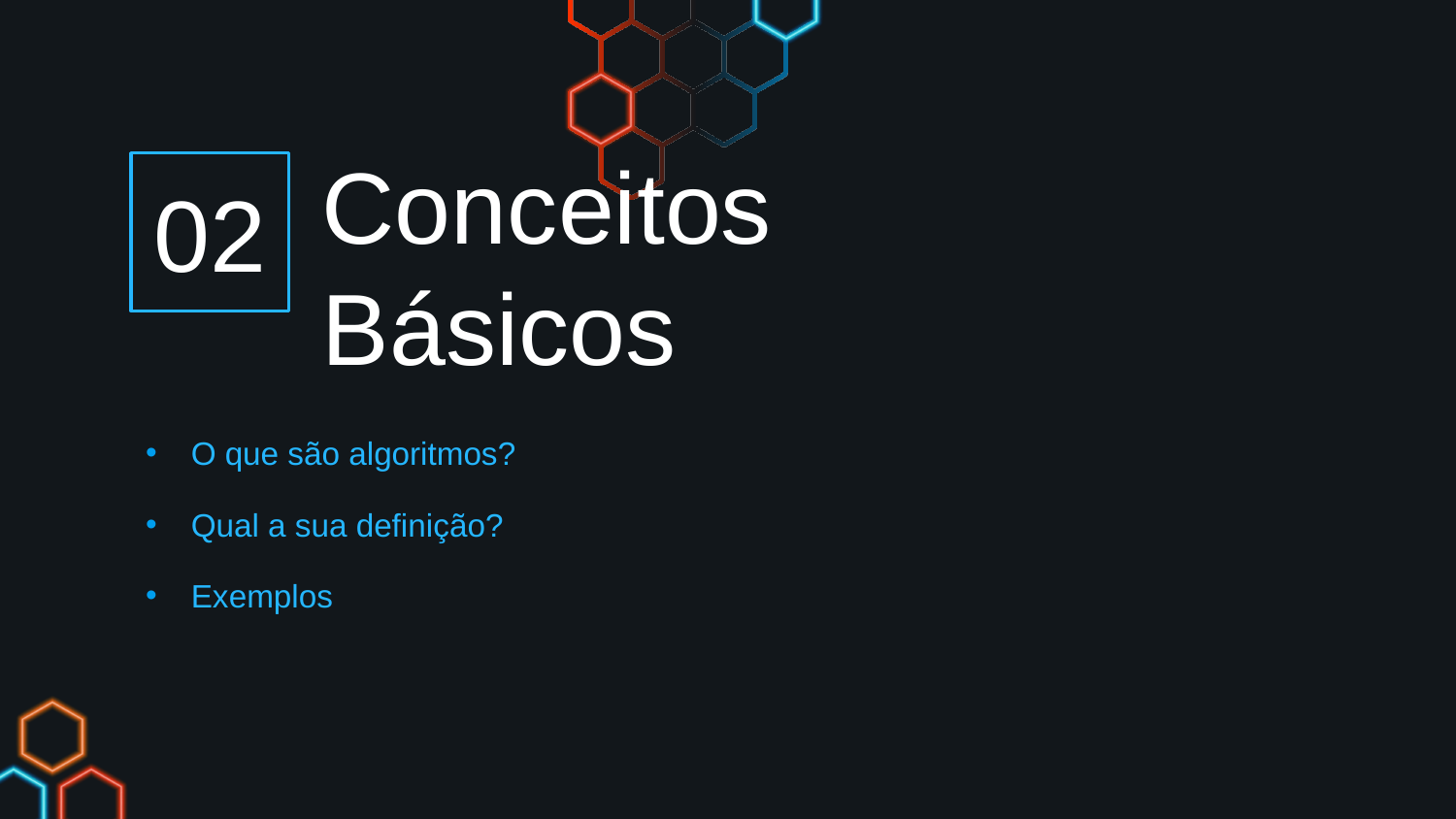

02
# Conceitos Básicos
O que são algoritmos?
Qual a sua definição?
Exemplos